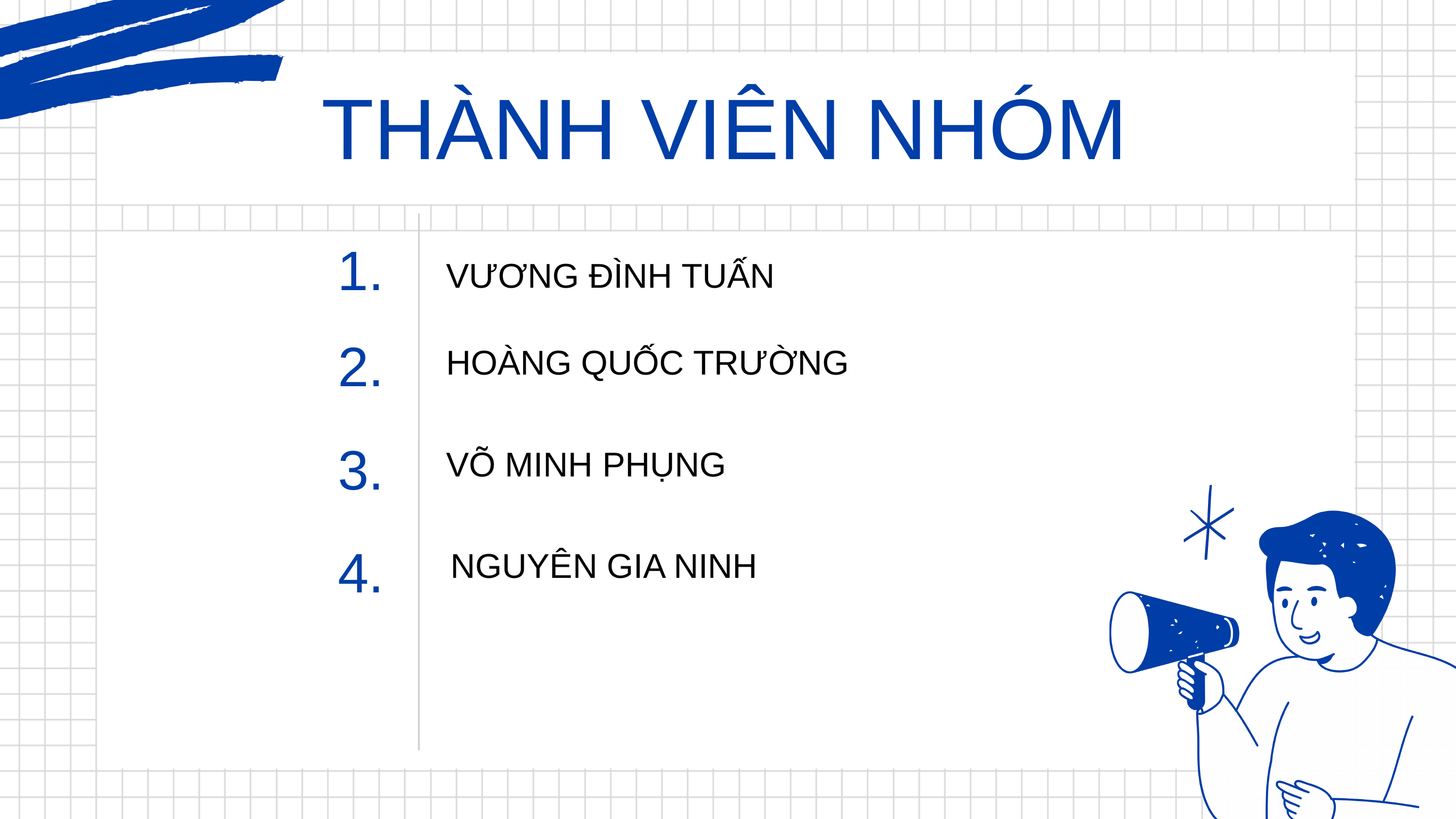

THÀNH VIÊN NHÓM

1.
VƯƠNG ĐÌNH TUẤN
HOÀNG QUỐC TRƯỜNG
VÕ MINH PHỤNG
NGUYÊN GIA NINH

2.
3.

4.